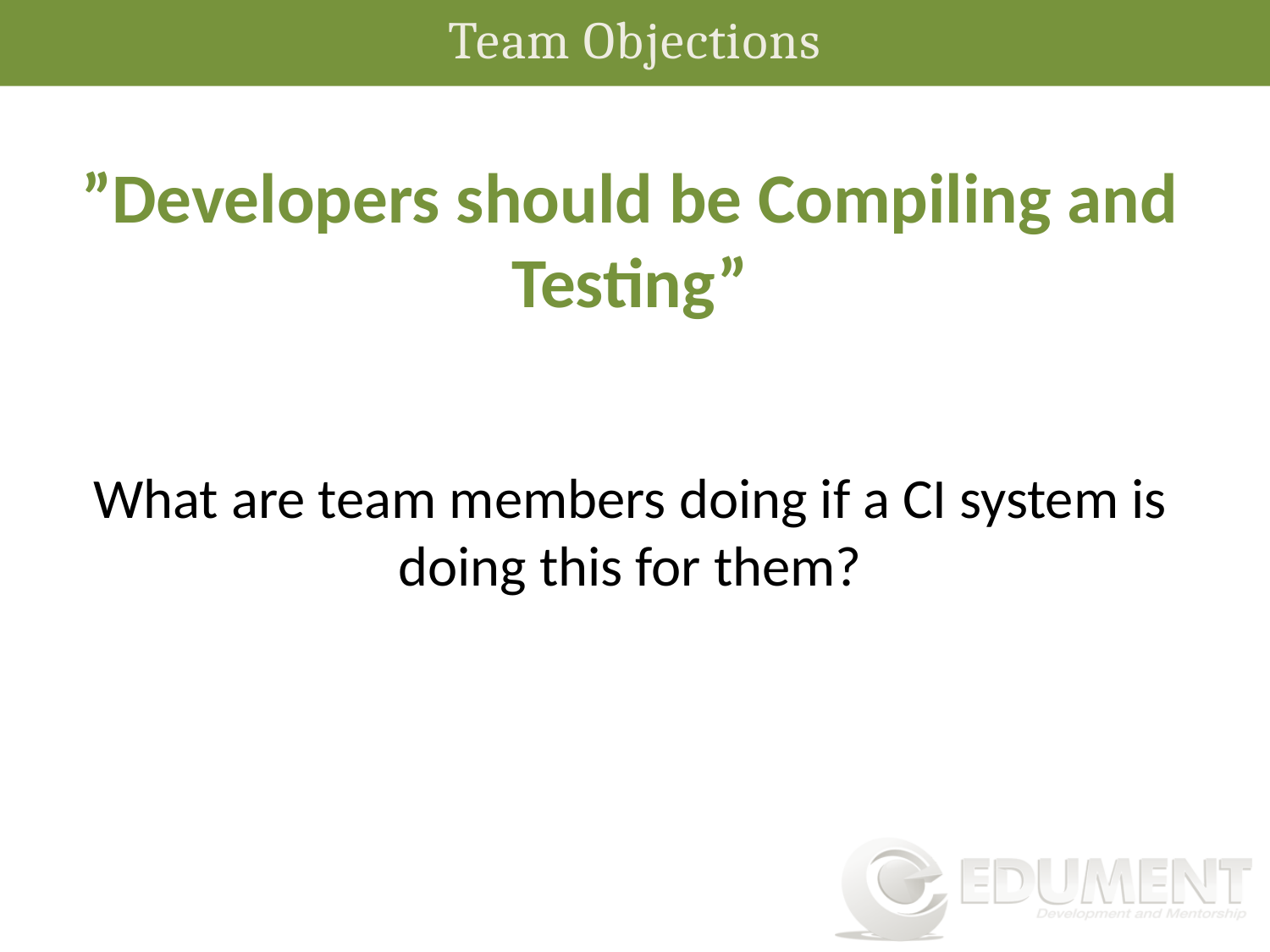

Team Objections
”Developers should be Compiling and Testing”

What are team members doing if a CI system is doing this for them?